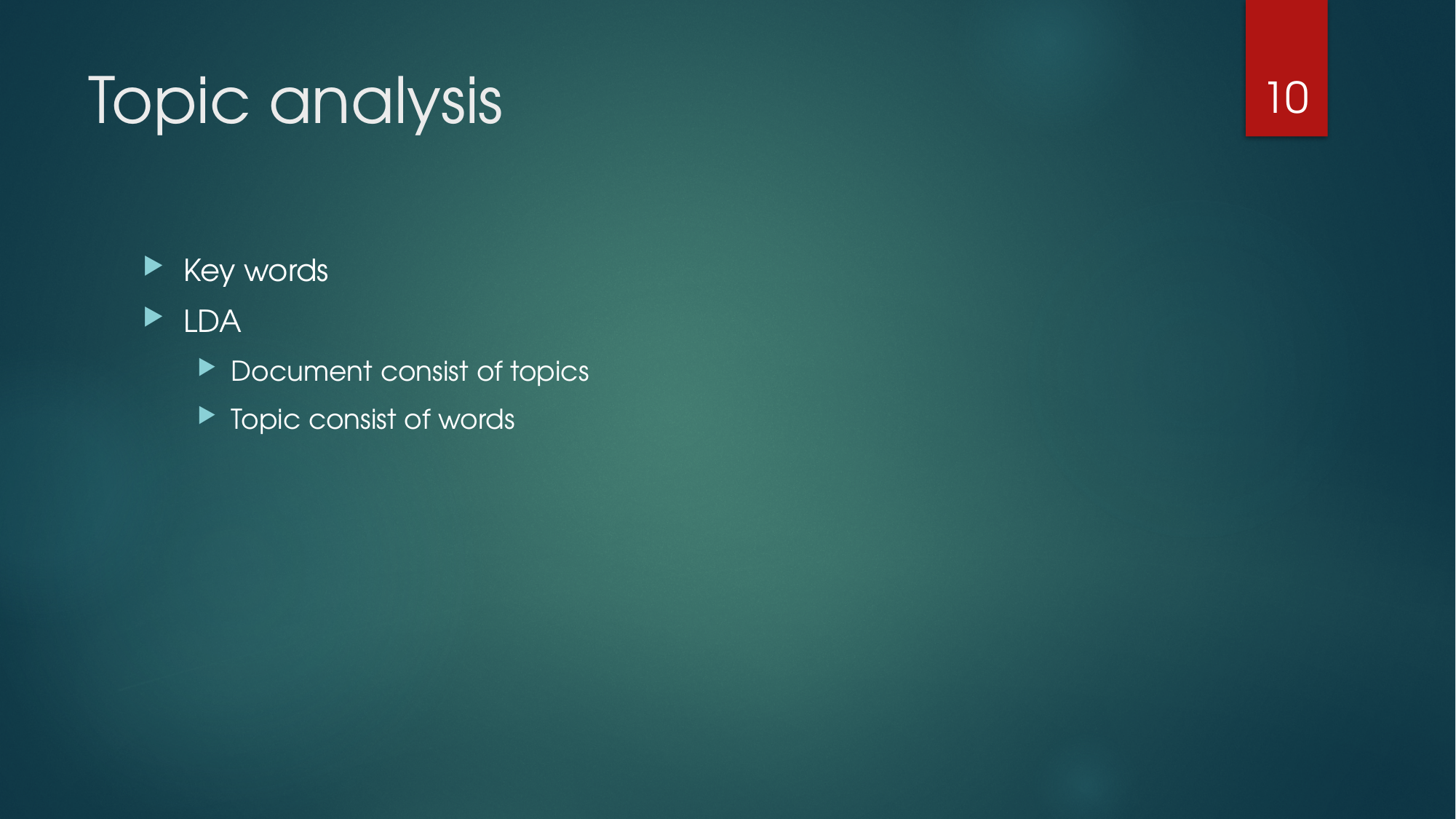

10
# Topic analysis
Key words
LDA
Document consist of topics
Topic consist of words